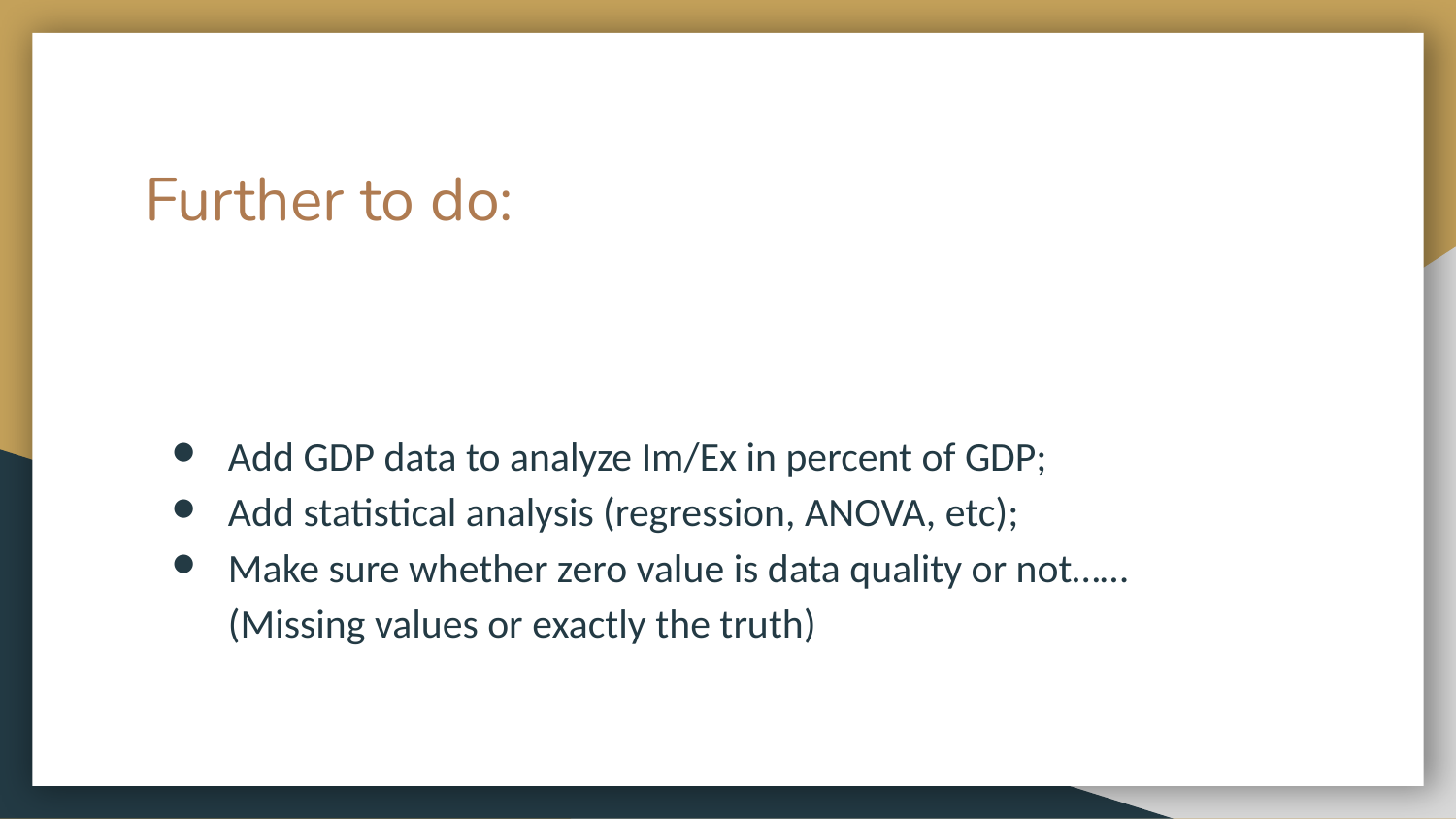

# Further to do:

Add GDP data to analyze Im/Ex in percent of GDP;
Add statistical analysis (regression, ANOVA, etc);
Make sure whether zero value is data quality or not……(Missing values or exactly the truth)